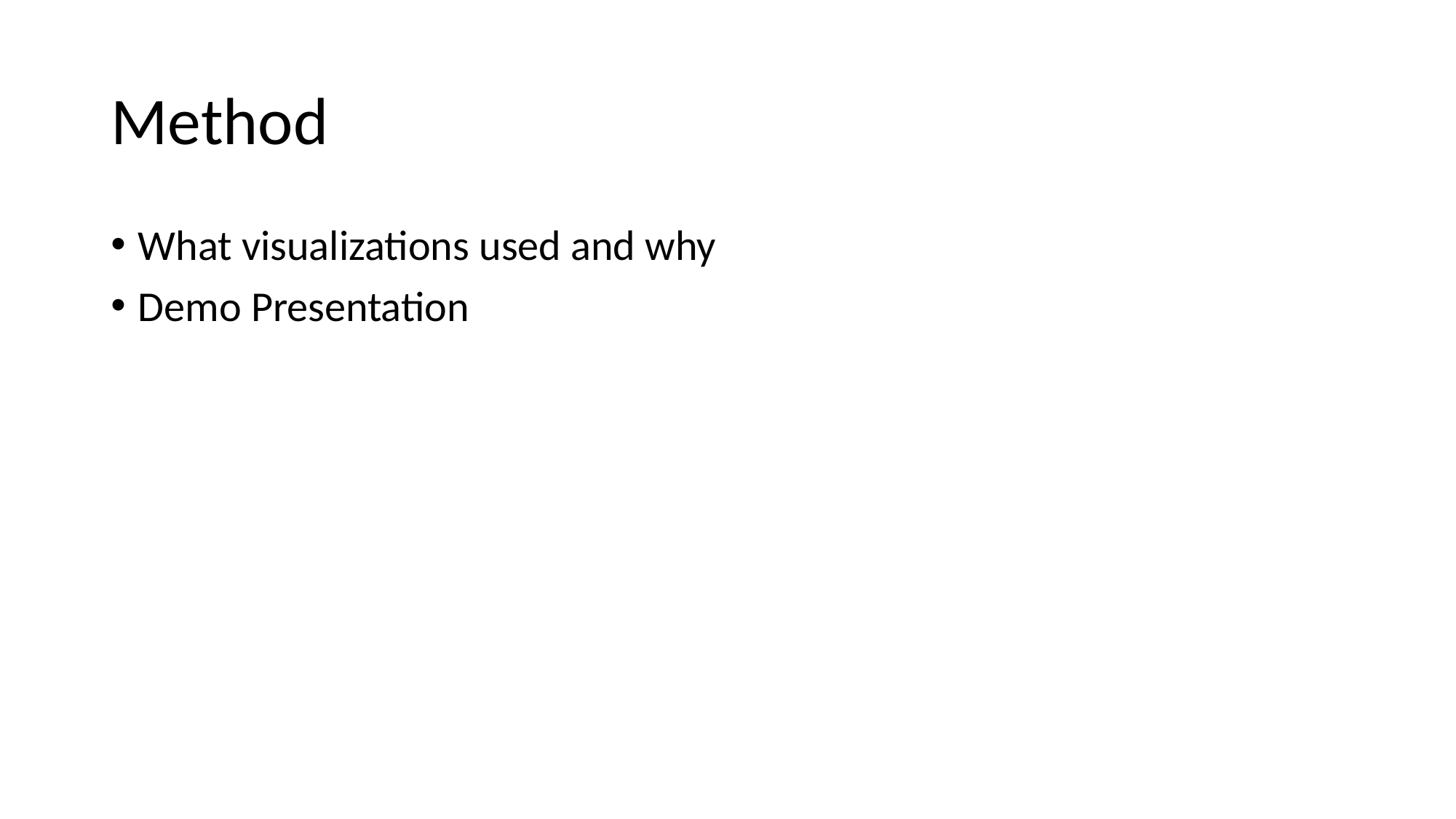

# Method
What visualizations used and why
Demo Presentation